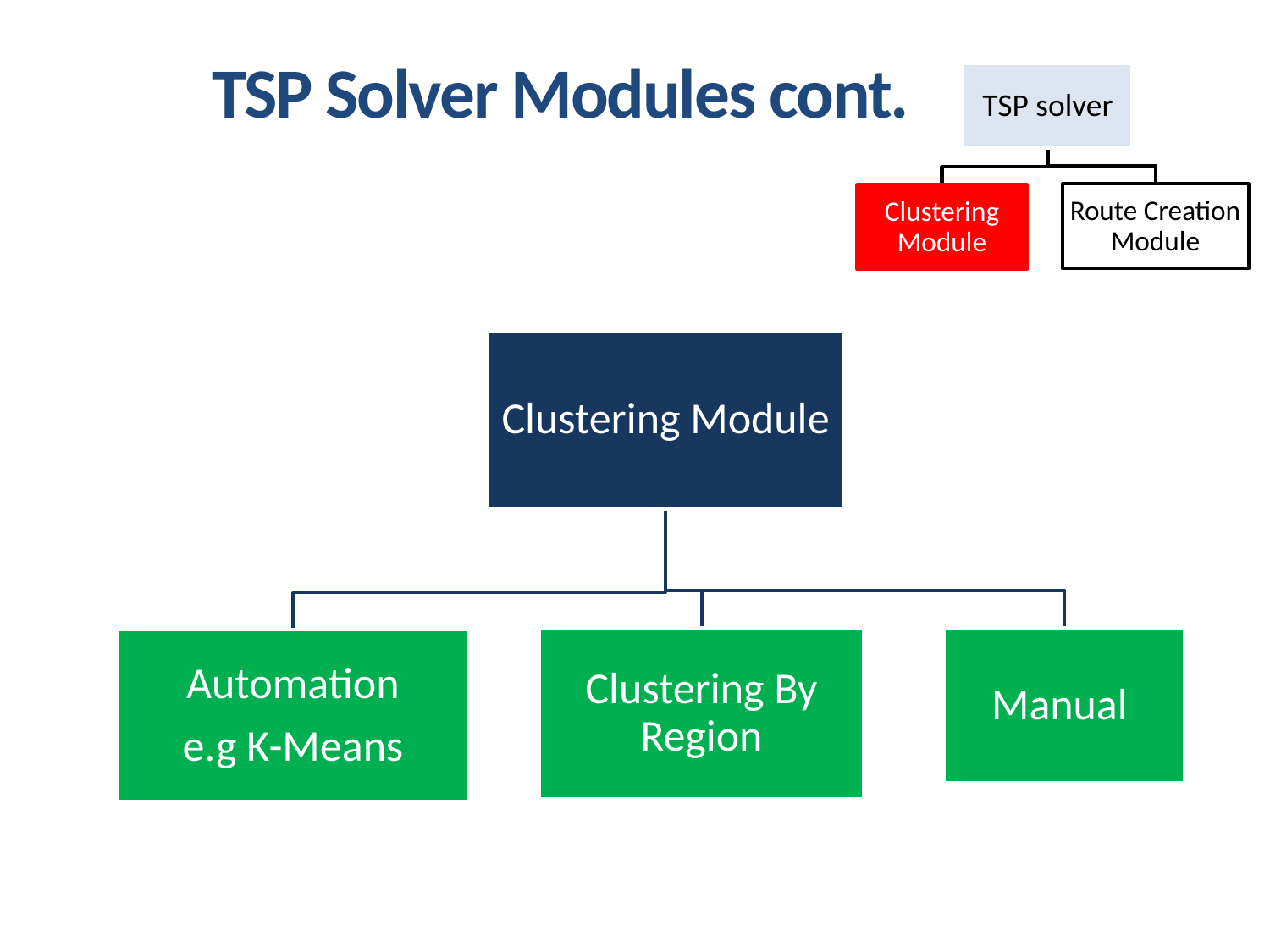

TSP solver
Clustering Module
Route Creation Module
TSP Solver Modules cont.
Clustering Module
Automation
e.g K-Means
Clustering By Region
Manual